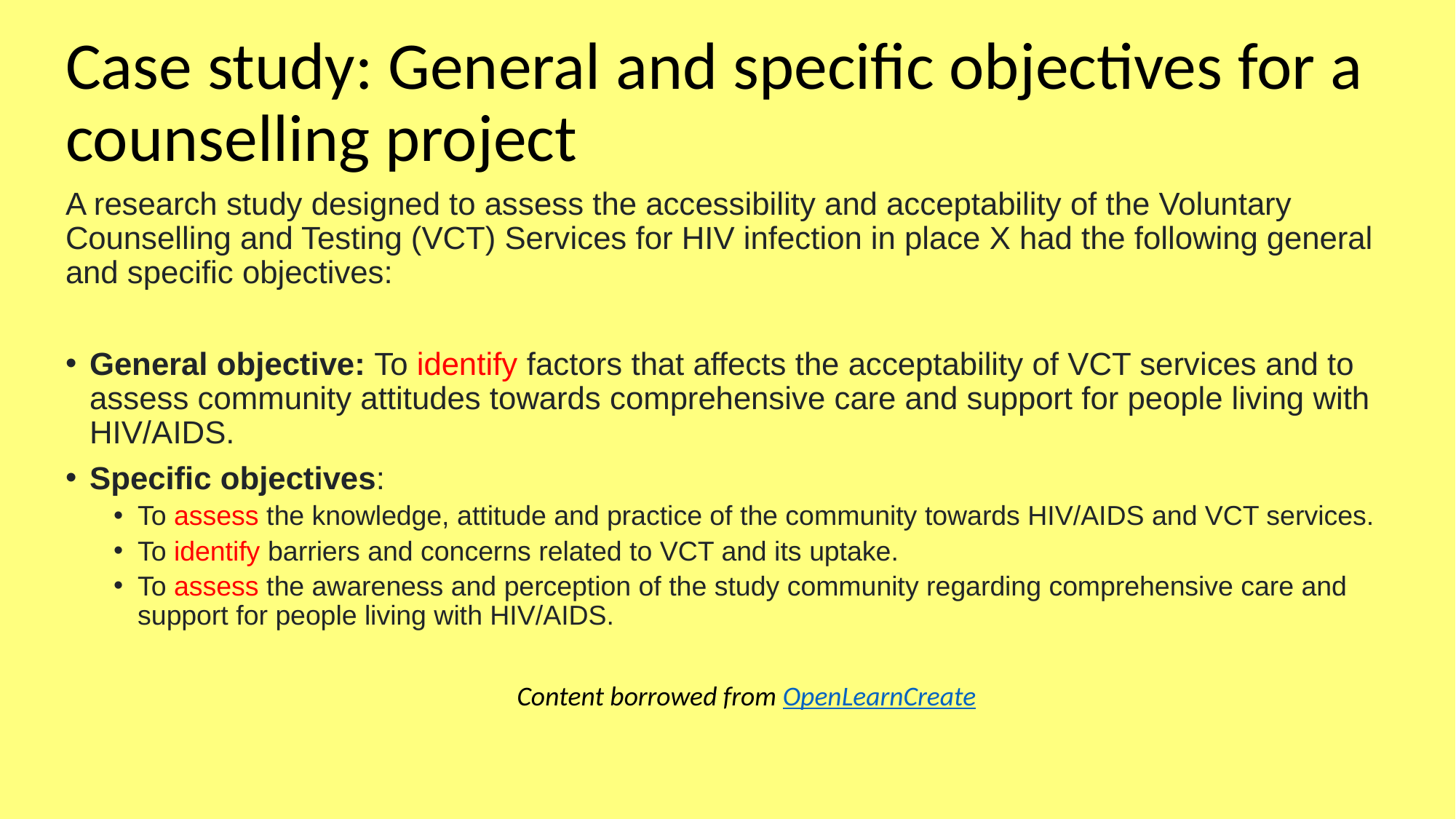

# Case study: General and specific objectives for a counselling project
A research study designed to assess the accessibility and acceptability of the Voluntary Counselling and Testing (VCT) Services for HIV infection in place X had the following general and specific objectives:

General objective: To identify factors that affects the acceptability of VCT services and to assess community attitudes towards comprehensive care and support for people living with HIV/AIDS.
Specific objectives:
To assess the knowledge, attitude and practice of the community towards HIV/AIDS and VCT services.
To identify barriers and concerns related to VCT and its uptake.
To assess the awareness and perception of the study community regarding comprehensive care and support for people living with HIV/AIDS.

Content borrowed from OpenLearnCreate